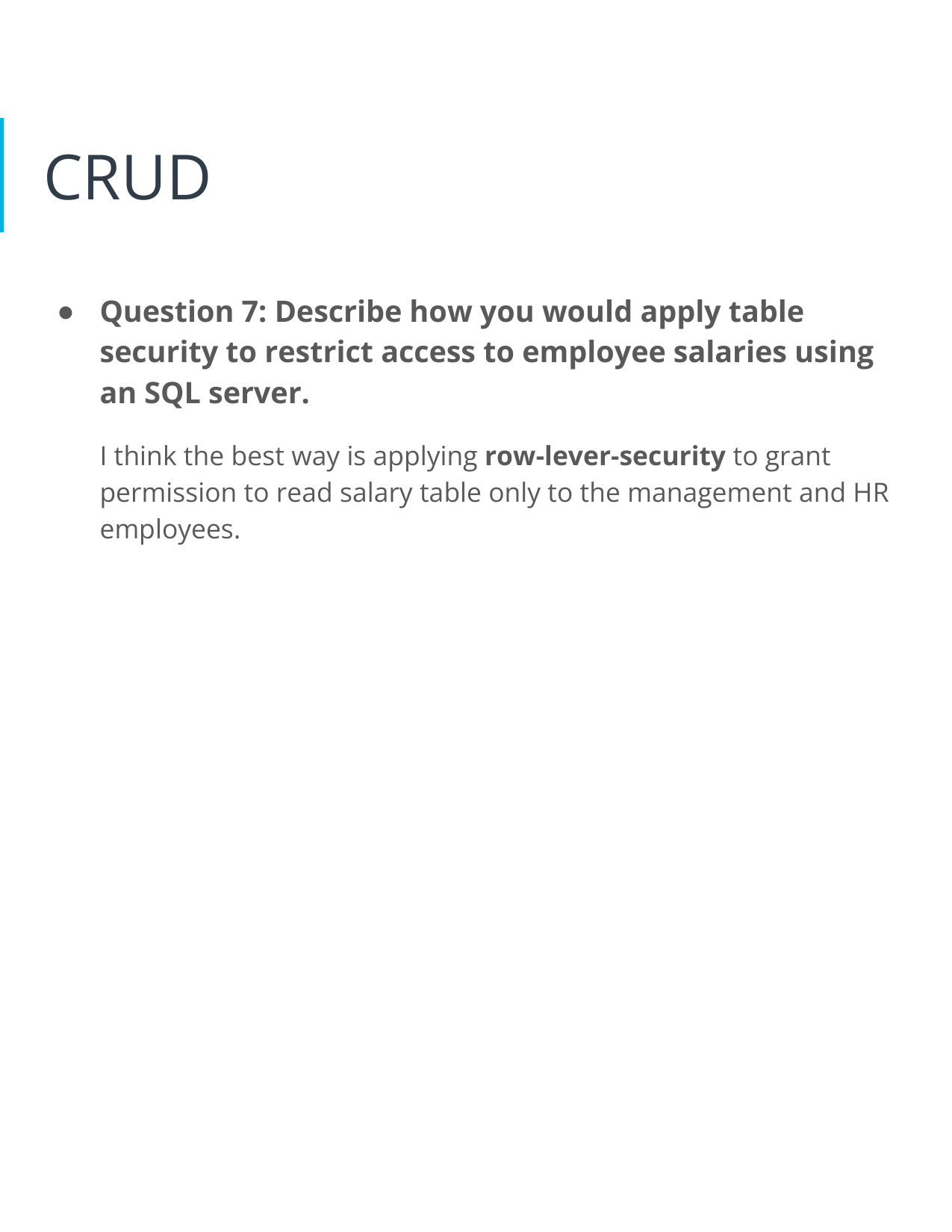

# CRUD
Question 7: Describe how you would apply table security to restrict access to employee salaries using an SQL server.
I think the best way is applying row-lever-security to grant permission to read salary table only to the management and HR employees.